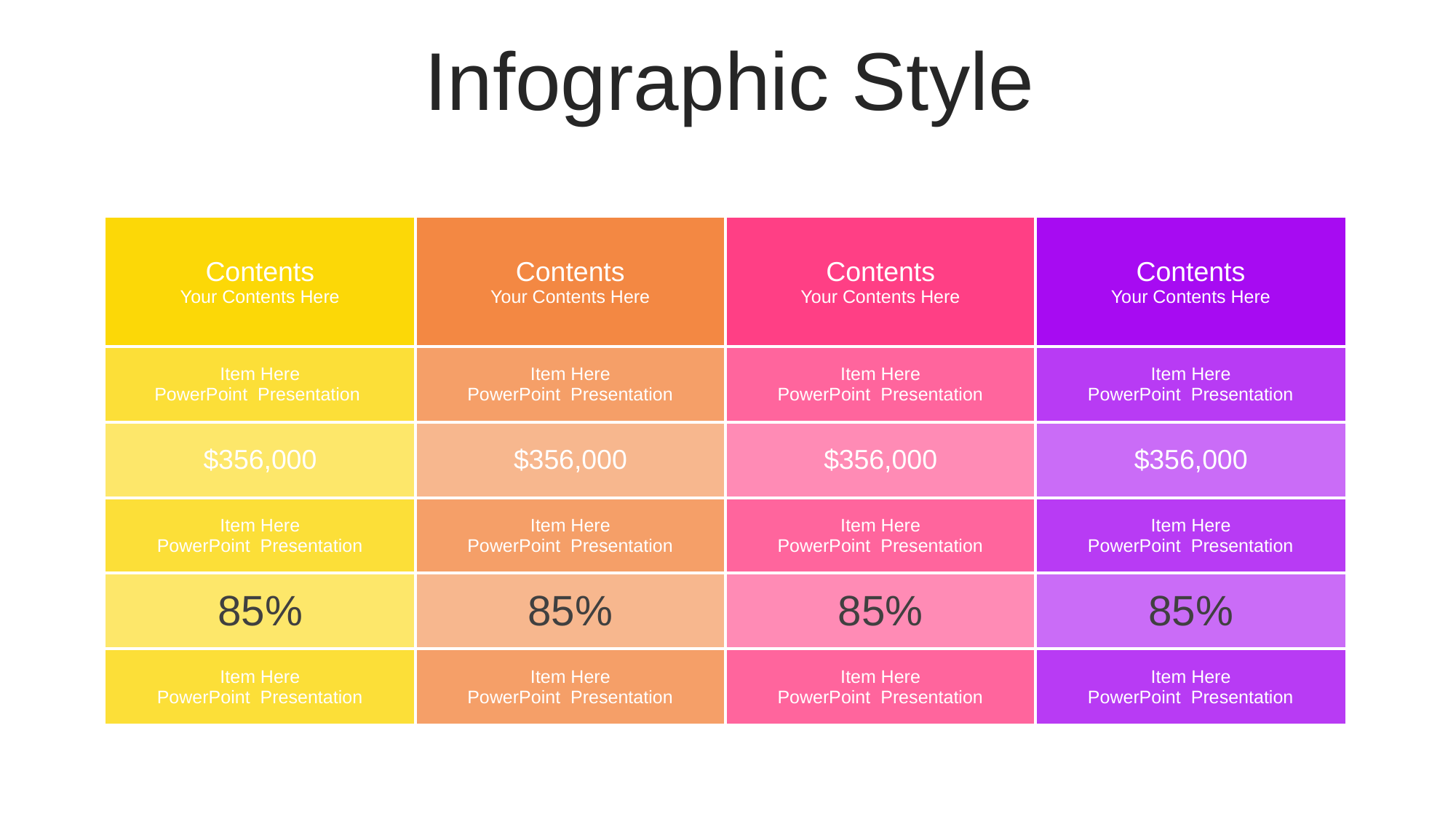

Infographic Style
| Contents Your Contents Here | Contents Your Contents Here | Contents Your Contents Here | Contents Your Contents Here |
| --- | --- | --- | --- |
| Item Here PowerPoint Presentation | Item Here PowerPoint Presentation | Item Here PowerPoint Presentation | Item Here PowerPoint Presentation |
| $356,000 | $356,000 | $356,000 | $356,000 |
| Item Here PowerPoint Presentation | Item Here PowerPoint Presentation | Item Here PowerPoint Presentation | Item Here PowerPoint Presentation |
| 85% | 85% | 85% | 85% |
| Item Here PowerPoint Presentation | Item Here PowerPoint Presentation | Item Here PowerPoint Presentation | Item Here PowerPoint Presentation |